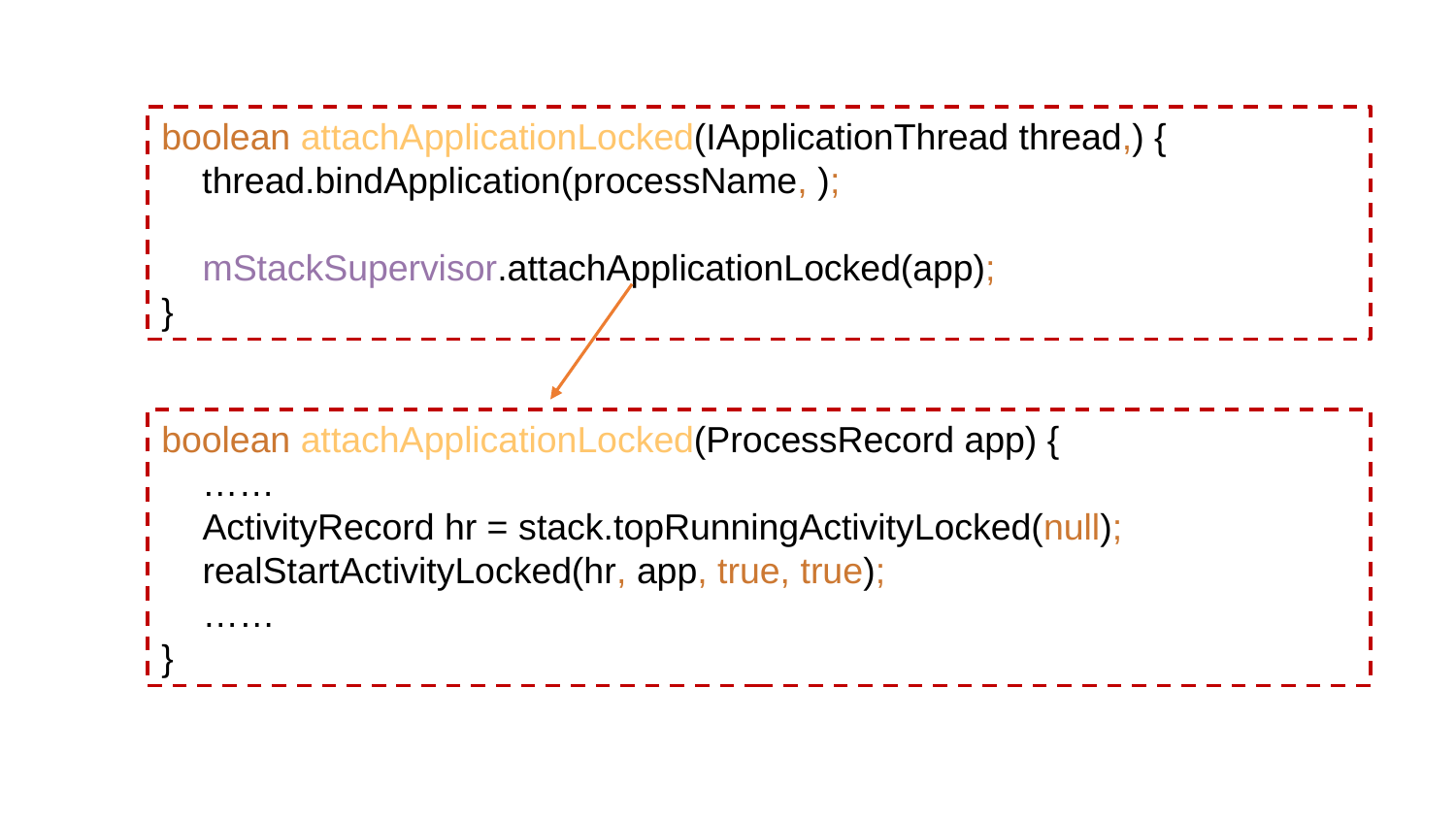

boolean attachApplicationLocked(IApplicationThread thread,) {
    thread.bindApplication(processName, );
    mStackSupervisor.attachApplicationLocked(app);
}
boolean attachApplicationLocked(ProcessRecord app) {
    ……
    ActivityRecord hr = stack.topRunningActivityLocked(null);
    realStartActivityLocked(hr, app, true, true);
    ……
}